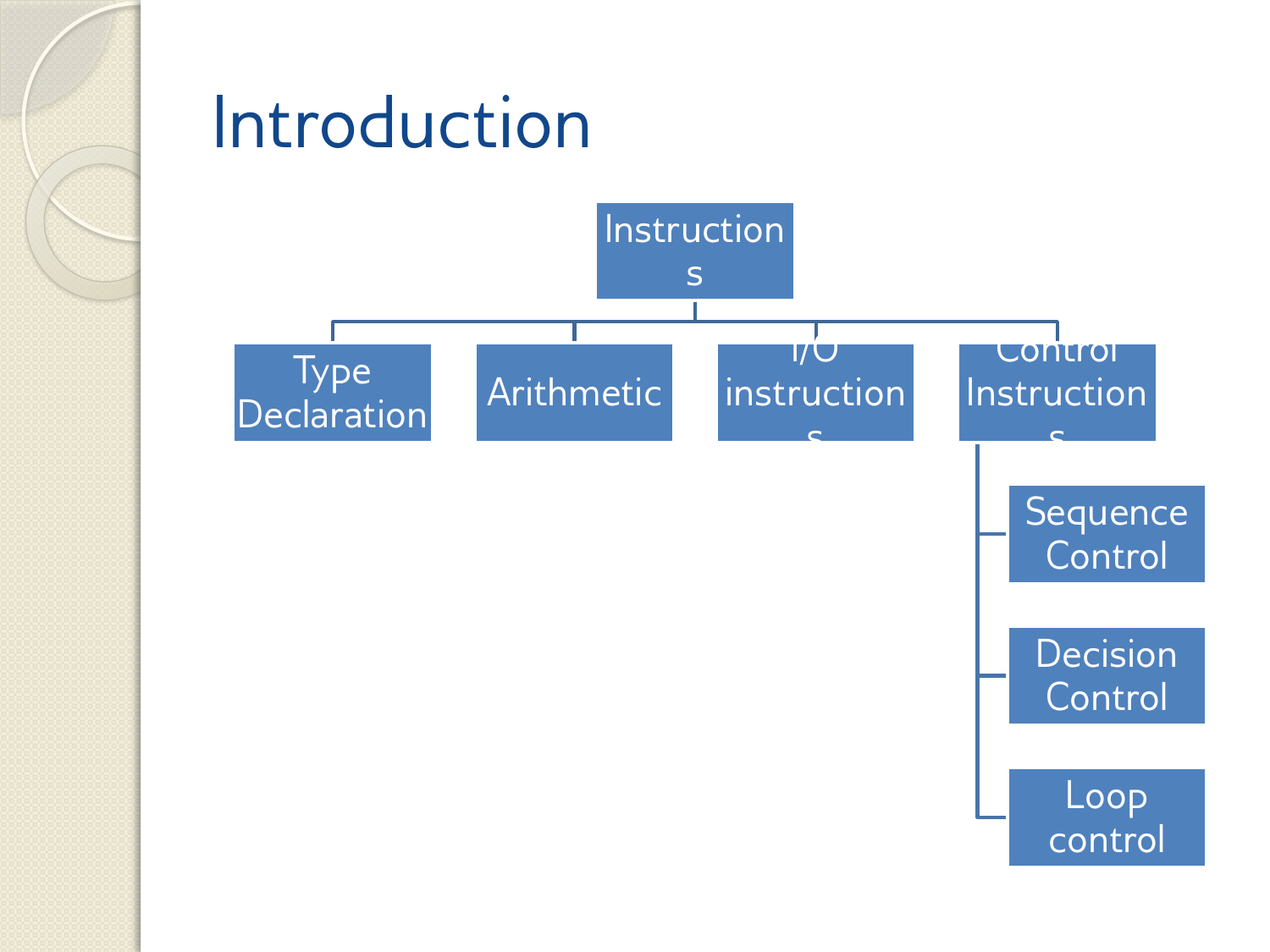

# Introduction
Instructions
Type Declaration
Arithmetic
I/O instructions
Control Instructions
Sequence Control
Decision Control
Loop control